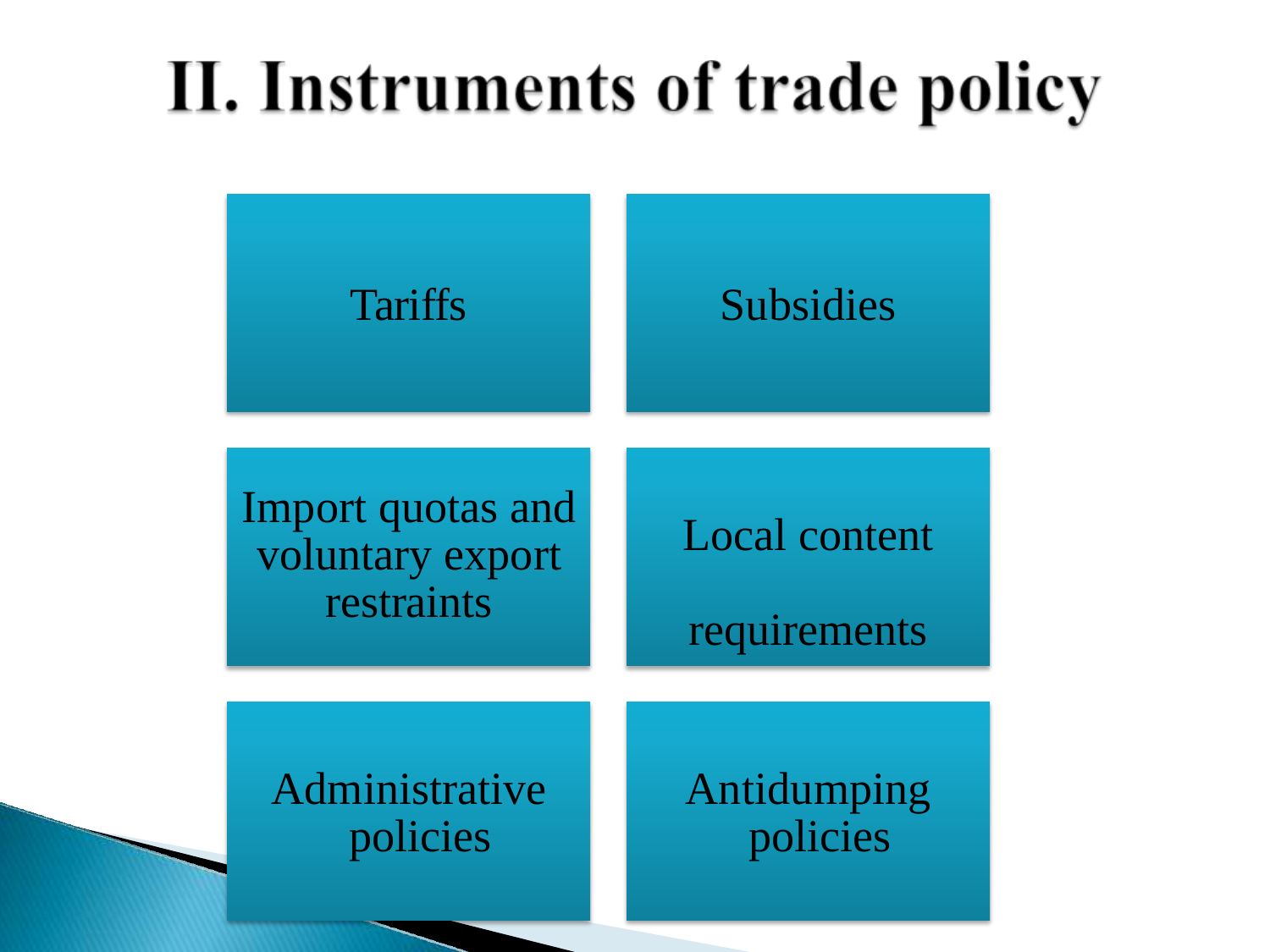

Tariffs
# Subsidies

Import quotas and  voluntary export  restraints

Local content  requirements

Administrative  policies

Antidumping  policies